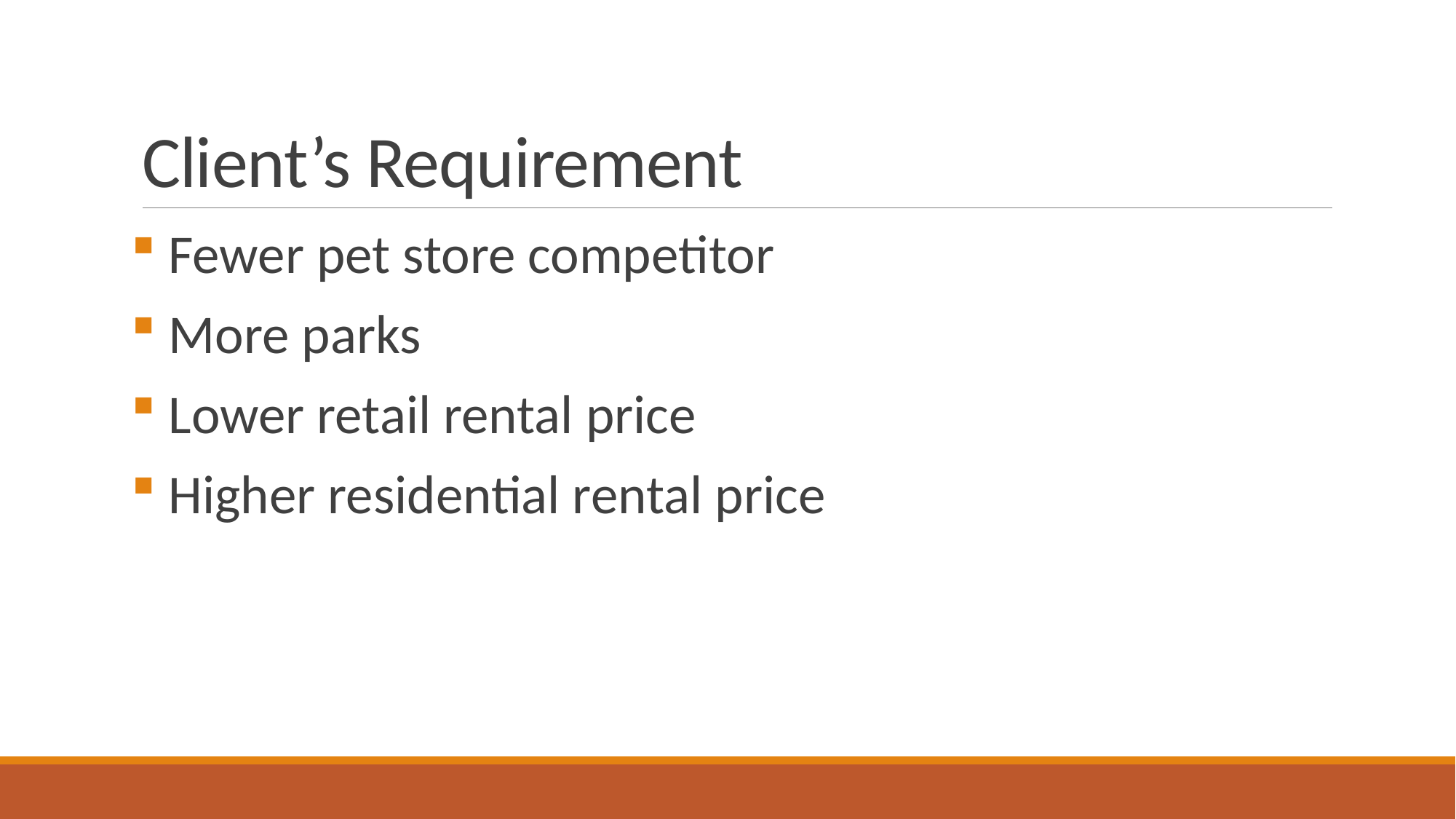

# Client’s Requirement
 Fewer pet store competitor
 More parks
 Lower retail rental price
 Higher residential rental price